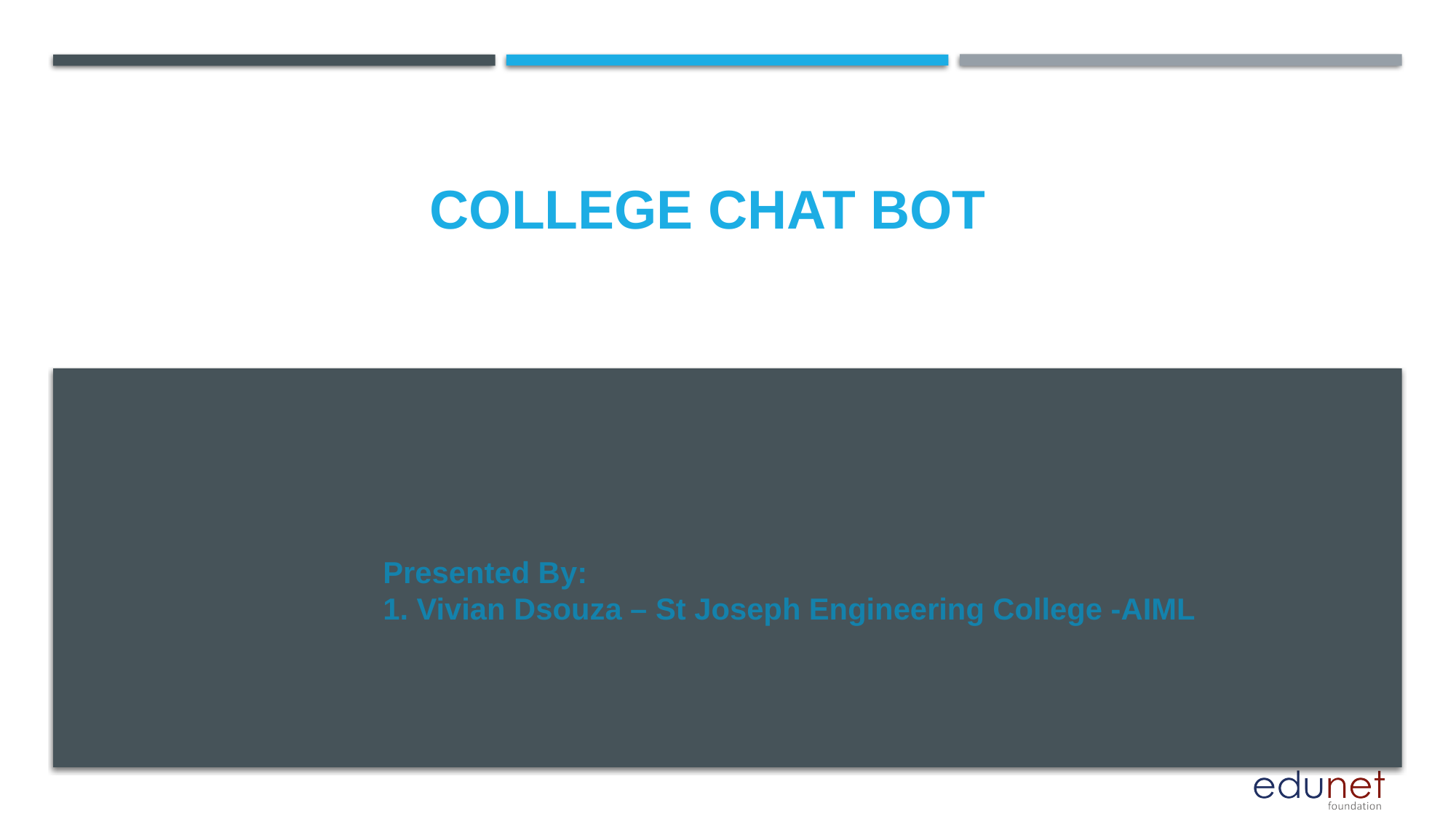

# College chat bot
Presented By:
1. Vivian Dsouza – St Joseph Engineering College -AIML